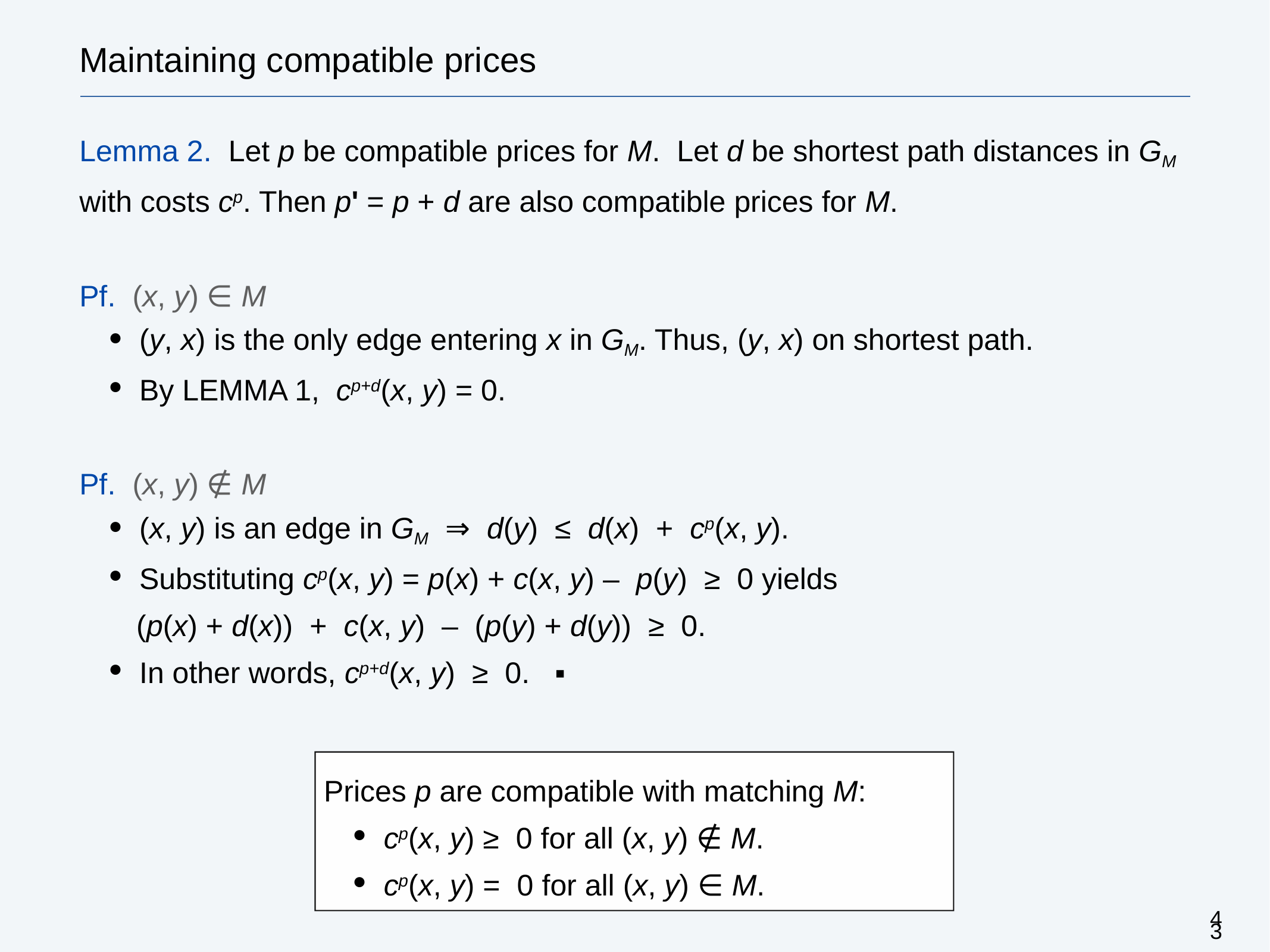

# Maintaining compatible prices

Lemma 2.  Let p be compatible prices for M.  Let d be shortest path distances in GM with costs cp. Then p' = p + d are also compatible prices for M.
Pf.  (x, y) ∈ M
(y, x) is the only edge entering x in GM. Thus, (y, x) on shortest path.
By Lemma 1,  cp+d(x, y) = 0.
Pf.  (x, y) ∉ M
(x, y) is an edge in GM  ⇒  d(y)  ≤  d(x)  +  cp(x, y).
Substituting cp(x, y) = p(x) + c(x, y) –  p(y)  ≥  0 yields
(p(x) + d(x))  +  c(x, y)  –  (p(y) + d(y))  ≥  0.
In other words, cp+d(x, y)  ≥  0.   ▪
Prices p are compatible with matching M:
cp(x, y) ≥  0 for all (x, y) ∉ M.
cp(x, y) =  0 for all (x, y) ∈ M.
43